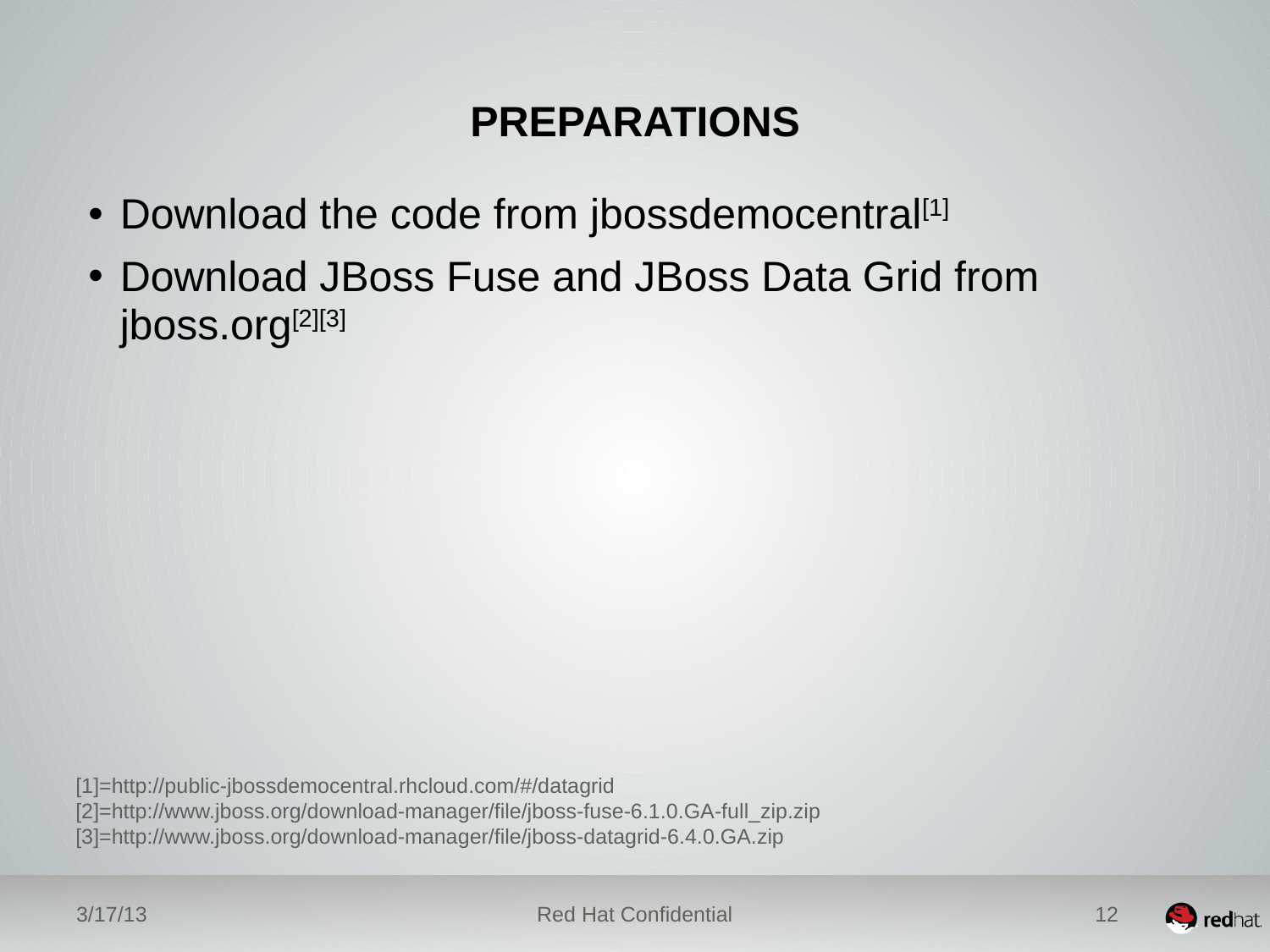

# Preparations
Download the code from jbossdemocentral[1]
Download JBoss Fuse and JBoss Data Grid from jboss.org[2][3]

[1]=http://public-jbossdemocentral.rhcloud.com/#/datagrid
[2]=http://www.jboss.org/download-manager/file/jboss-fuse-6.1.0.GA-full_zip.zip
[3]=http://www.jboss.org/download-manager/file/jboss-datagrid-6.4.0.GA.zip
3/17/13
Red Hat Confidential
12